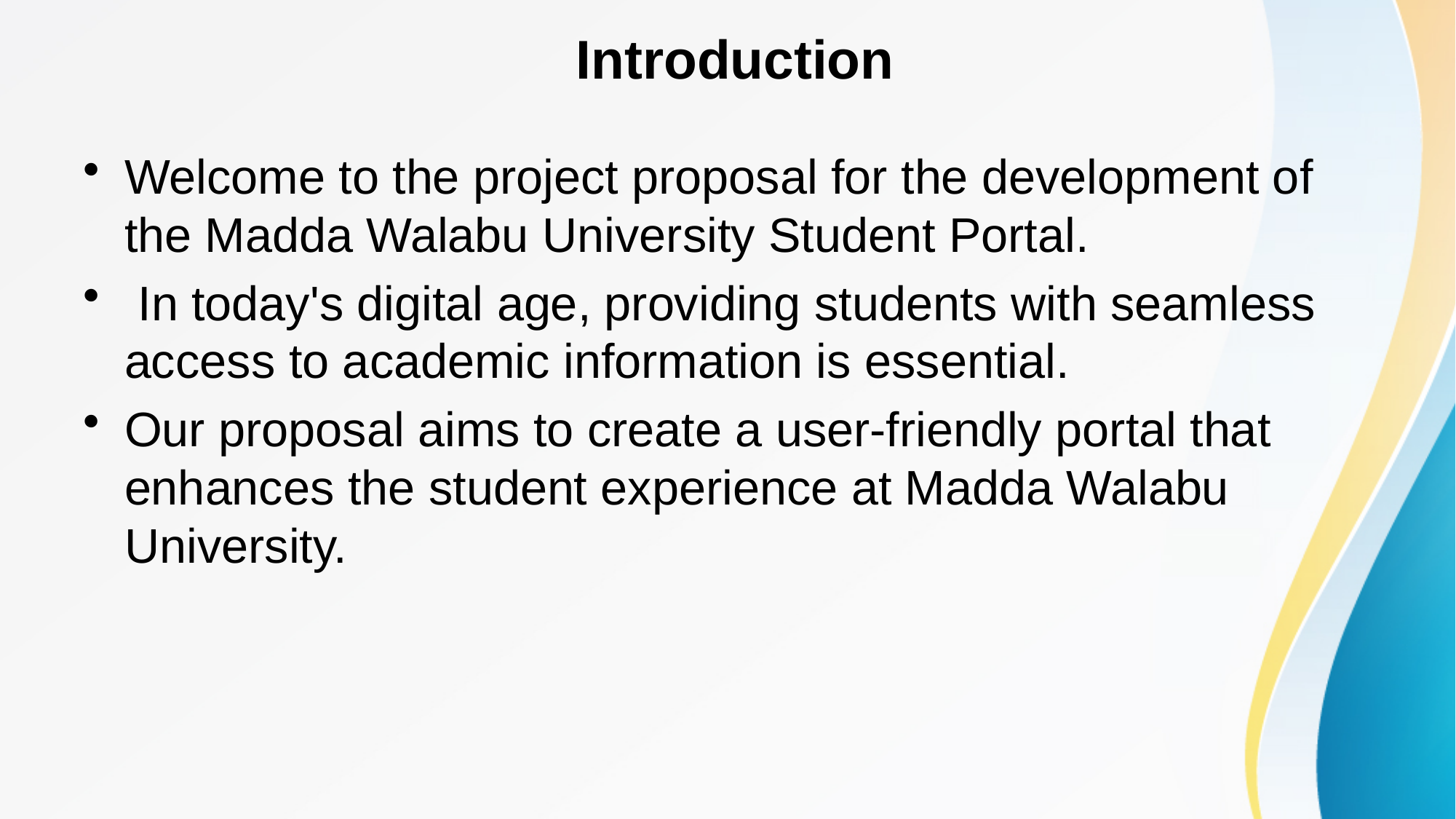

# Introduction
Welcome to the project proposal for the development of the Madda Walabu University Student Portal.
 In today's digital age, providing students with seamless access to academic information is essential.
Our proposal aims to create a user-friendly portal that enhances the student experience at Madda Walabu University.